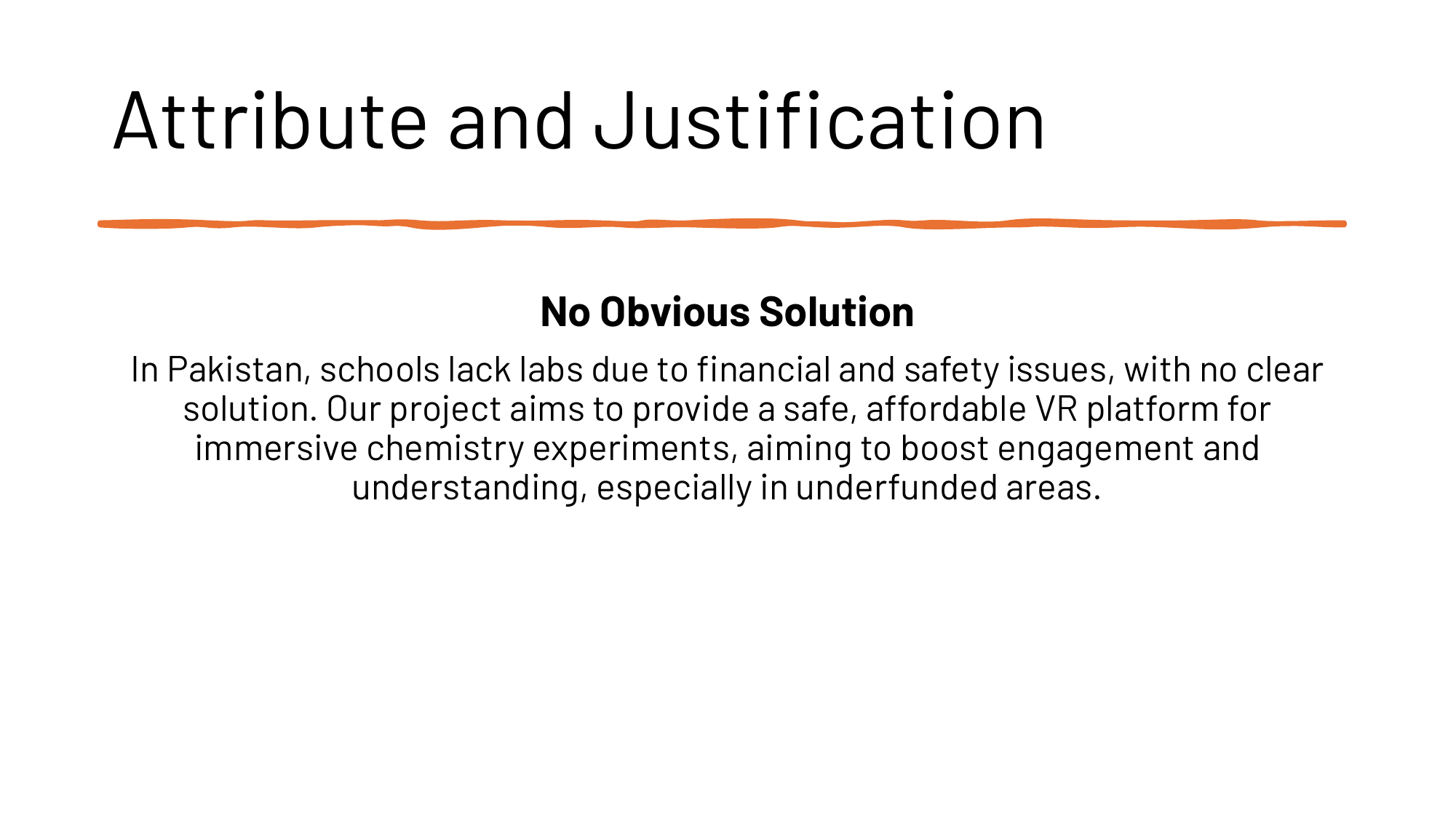

#
Attribute and Justification

No Obvious Solution
In Pakistan, schools lack labs due to financial and safety issues, with no clear solution. Our project aims to provide a safe, affordable VR platform for immersive chemistry experiments, aiming to boost engagement and understanding, especially in underfunded areas.